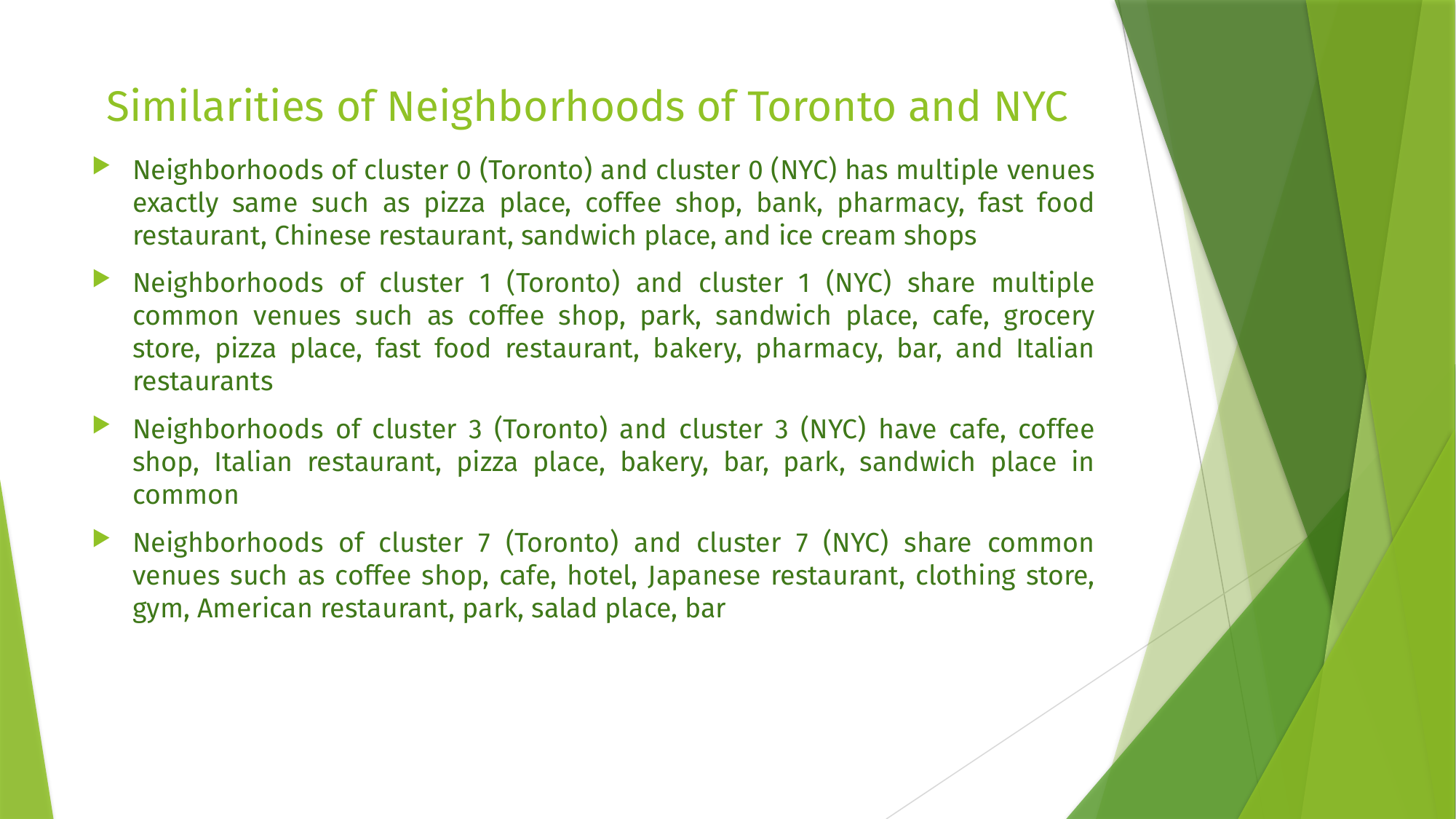

# Similarities of Neighborhoods of Toronto and NYC
Neighborhoods of cluster 0 (Toronto) and cluster 0 (NYC) has multiple venues exactly same such as pizza place, coffee shop, bank, pharmacy, fast food restaurant, Chinese restaurant, sandwich place, and ice cream shops
Neighborhoods of cluster 1 (Toronto) and cluster 1 (NYC) share multiple common venues such as coffee shop, park, sandwich place, cafe, grocery store, pizza place, fast food restaurant, bakery, pharmacy, bar, and Italian restaurants
Neighborhoods of cluster 3 (Toronto) and cluster 3 (NYC) have cafe, coffee shop, Italian restaurant, pizza place, bakery, bar, park, sandwich place in common
Neighborhoods of cluster 7 (Toronto) and cluster 7 (NYC) share common venues such as coffee shop, cafe, hotel, Japanese restaurant, clothing store, gym, American restaurant, park, salad place, bar